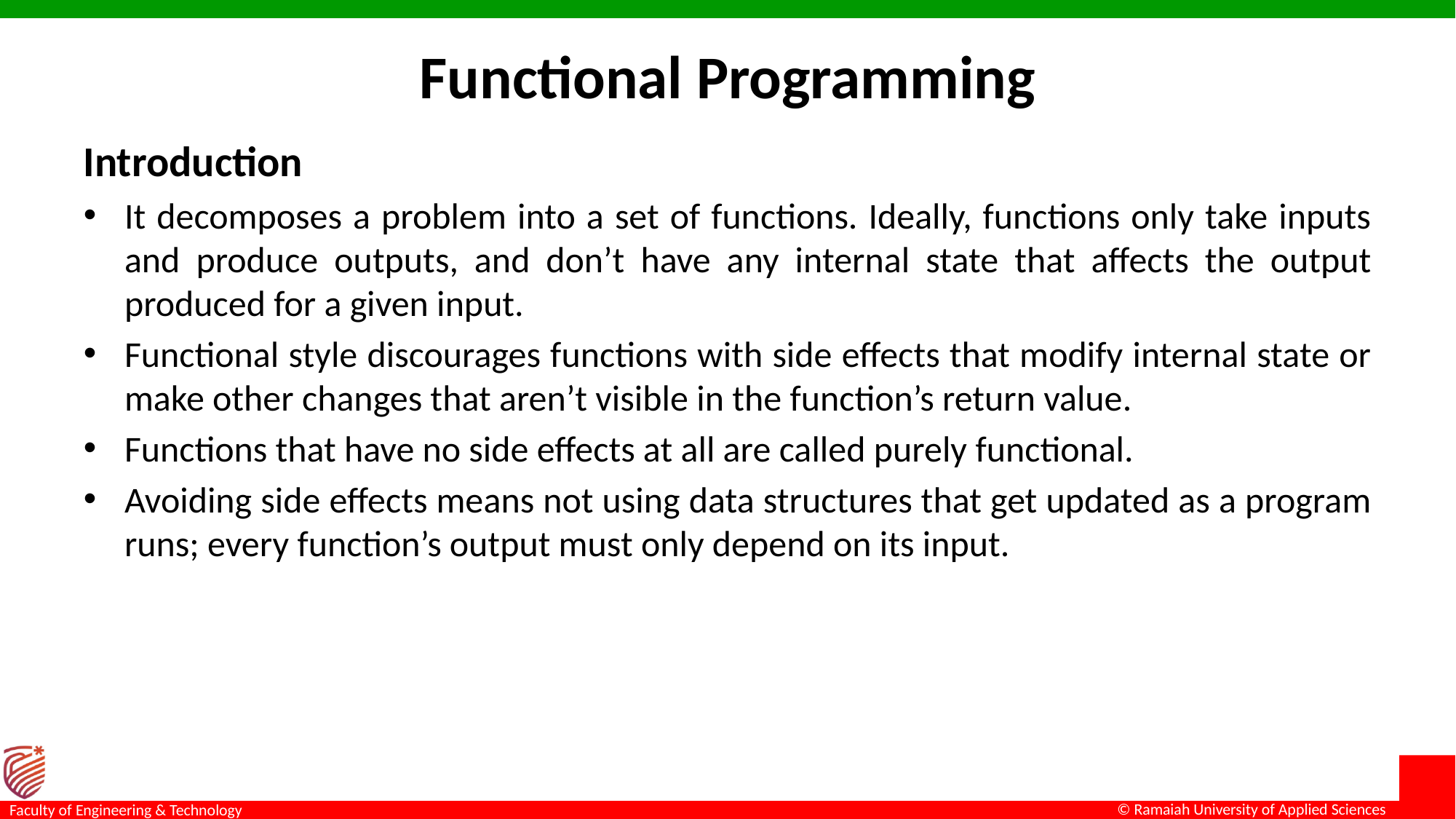

# Functional Programming
Introduction
It decomposes a problem into a set of functions. Ideally, functions only take inputs and produce outputs, and don’t have any internal state that affects the output produced for a given input.
Functional style discourages functions with side effects that modify internal state or make other changes that aren’t visible in the function’s return value.
Functions that have no side effects at all are called purely functional.
Avoiding side effects means not using data structures that get updated as a program runs; every function’s output must only depend on its input.